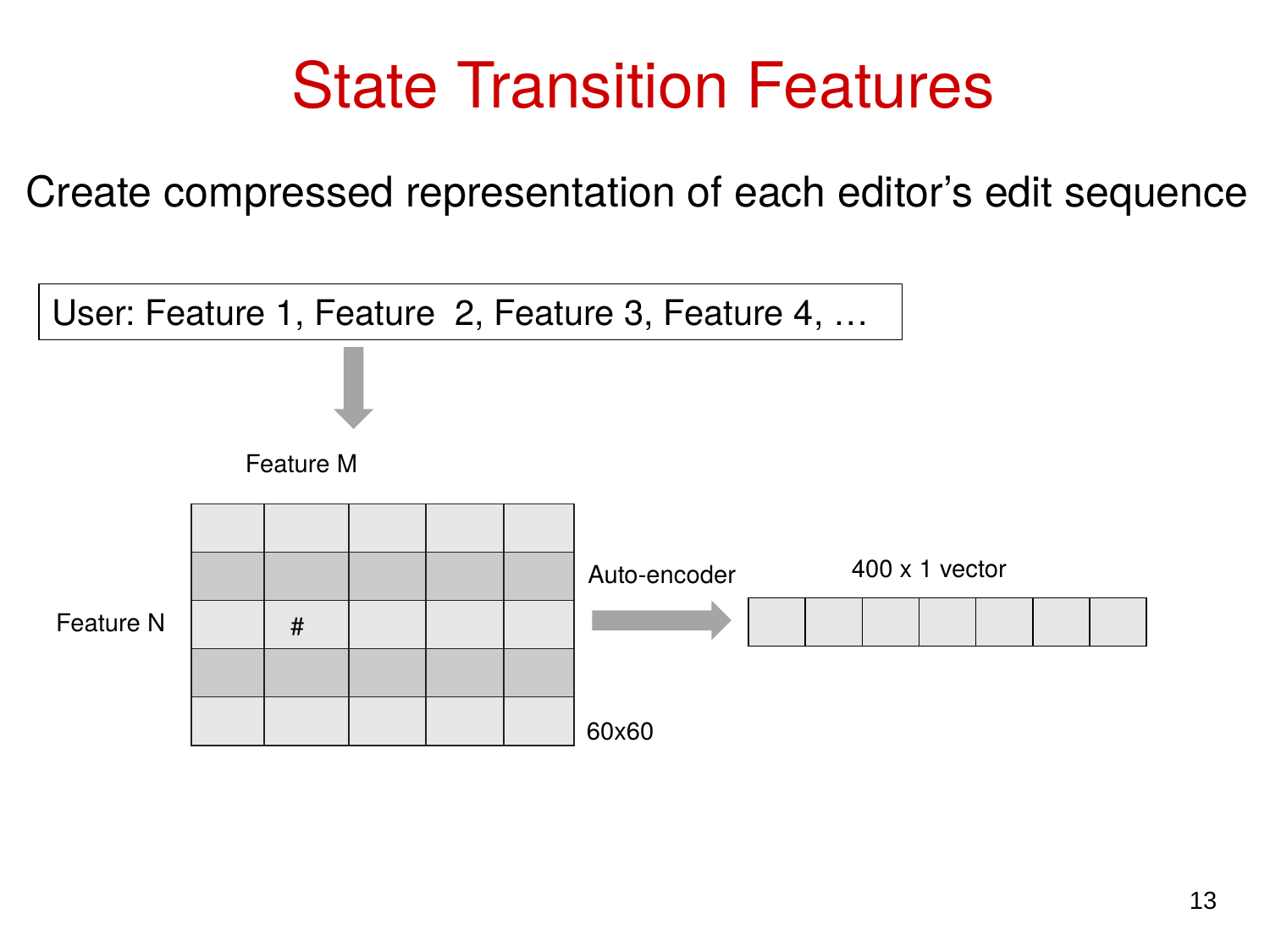

# State Transition Features
Create compressed representation of each editor’s edit sequence
User: Feature 1, Feature  2, Feature 3, Feature 4, …

Feature M
|  |  |  |  |  |
| --- | --- | --- | --- | --- |
|  |  |  |  |  |
|  | # |  |  |  |
|  |  |  |  |  |
|  |  |  |  |  |
400 x 1 vector
Auto-encoder
|  |  |  |  |  |  |  |
| --- | --- | --- | --- | --- | --- | --- |
Feature N

60x60
13